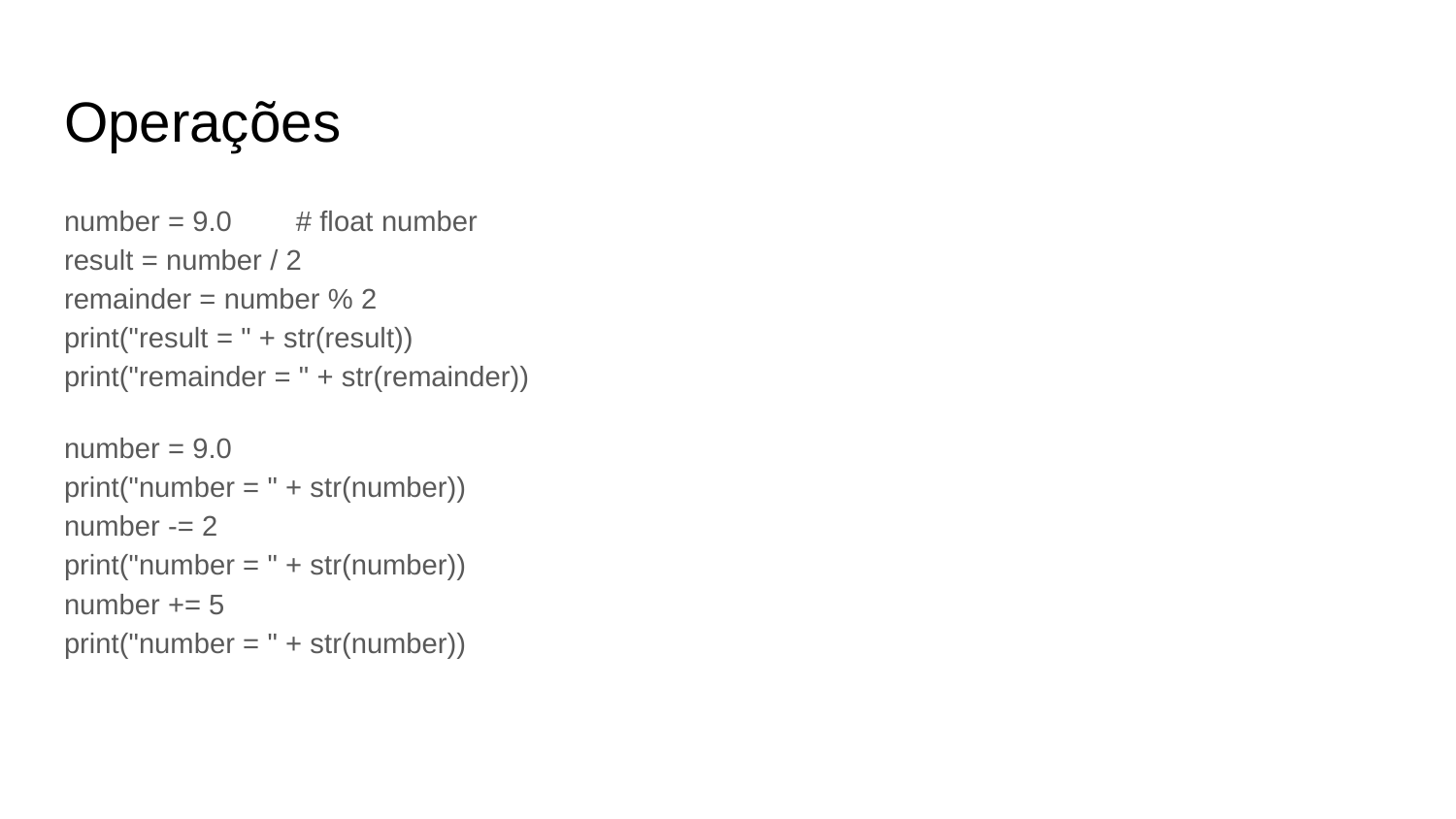

# Operações
number = 9.0        # float number
result = number / 2
remainder = number % 2
print("result = " + str(result))
print("remainder = " + str(remainder))
number = 9.0
print("number = " + str(number))
number -= 2
print("number = " + str(number))
number += 5
print("number = " + str(number))